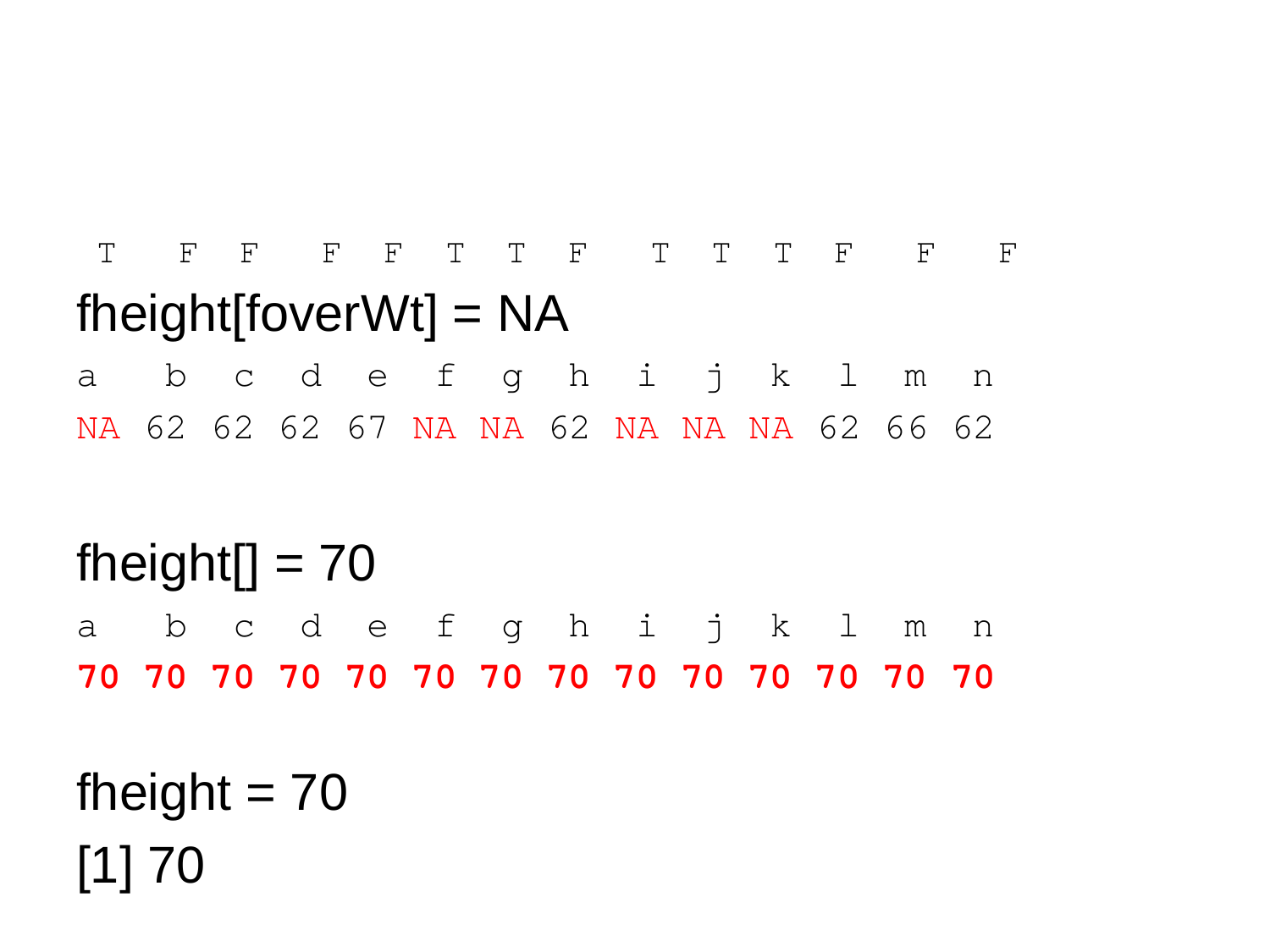

#
 T   F  F   F  F  T  T  F   T  T  T  F   F   F
fheight[foverWt] = NA
a   b  c  d  e  f  g  h  i  j  k  l  m  n
NA 62 62 62 67 NA NA 62 NA NA NA 62 66 62

fheight[] = 70
a   b  c  d  e  f  g  h  i  j  k  l  m  n
70 70 70 70 70 70 70 70 70 70 70 70 70 70

fheight = 70
[1] 70